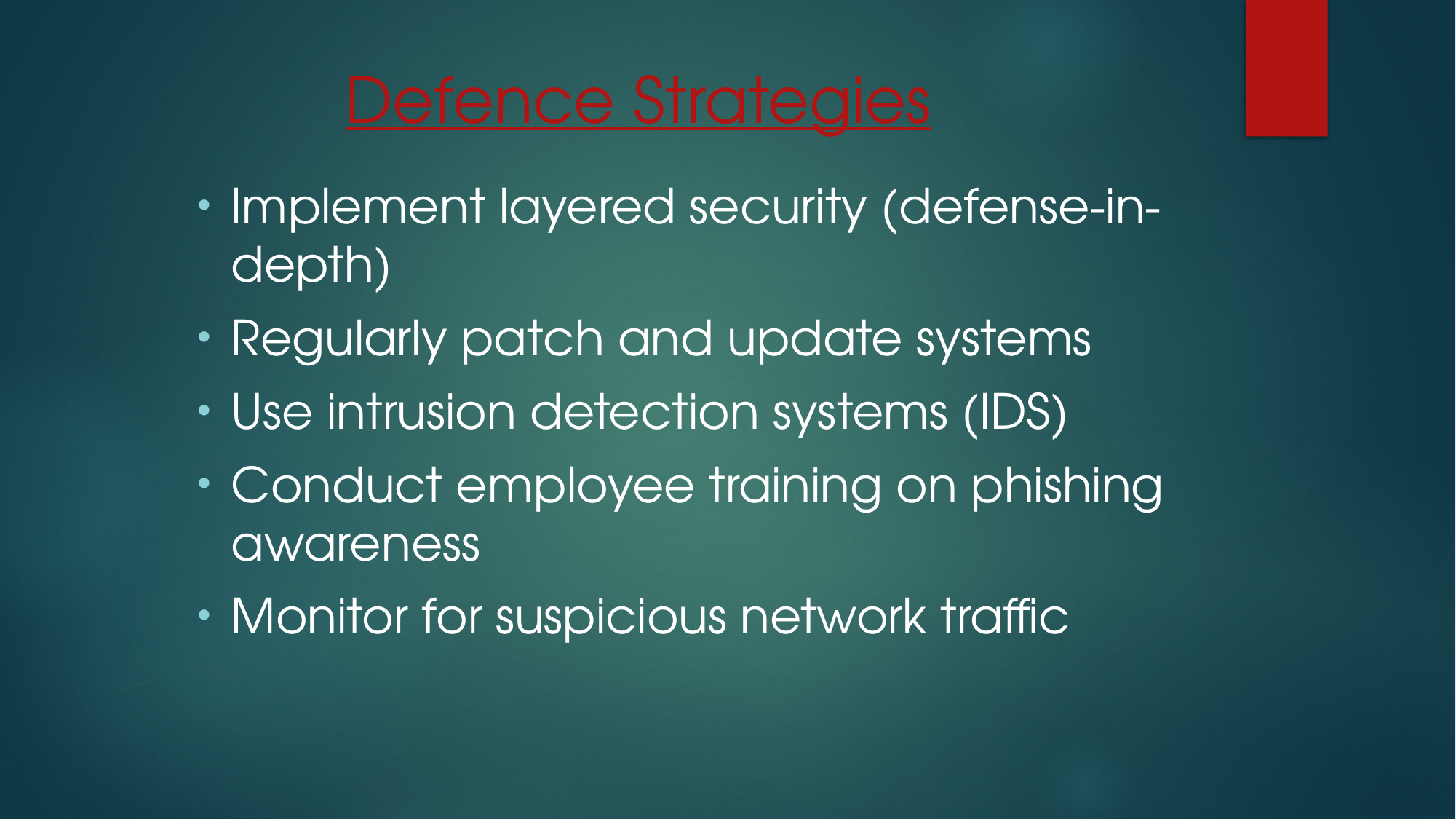

# Defence Strategies

Implement layered security (defense-in-depth)
Regularly patch and update systems
Use intrusion detection systems (IDS)
Conduct employee training on phishing awareness
Monitor for suspicious network traffic